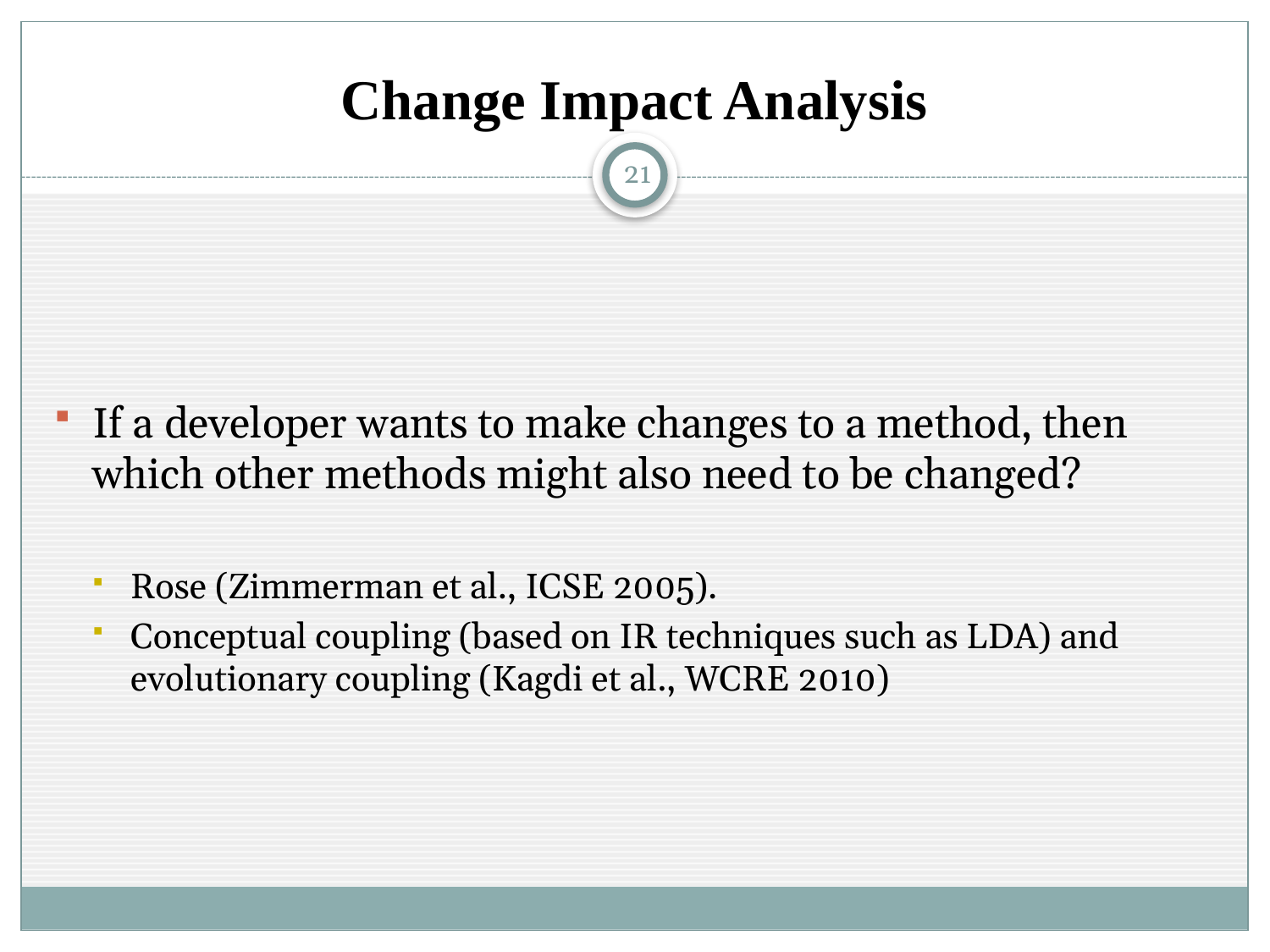

# Change Impact Analysis
21

If a developer wants to make changes to a method, then which other methods might also need to be changed?

Rose (Zimmerman et al., ICSE 2005).
Conceptual coupling (based on IR techniques such as LDA) and evolutionary coupling (Kagdi et al., WCRE 2010)